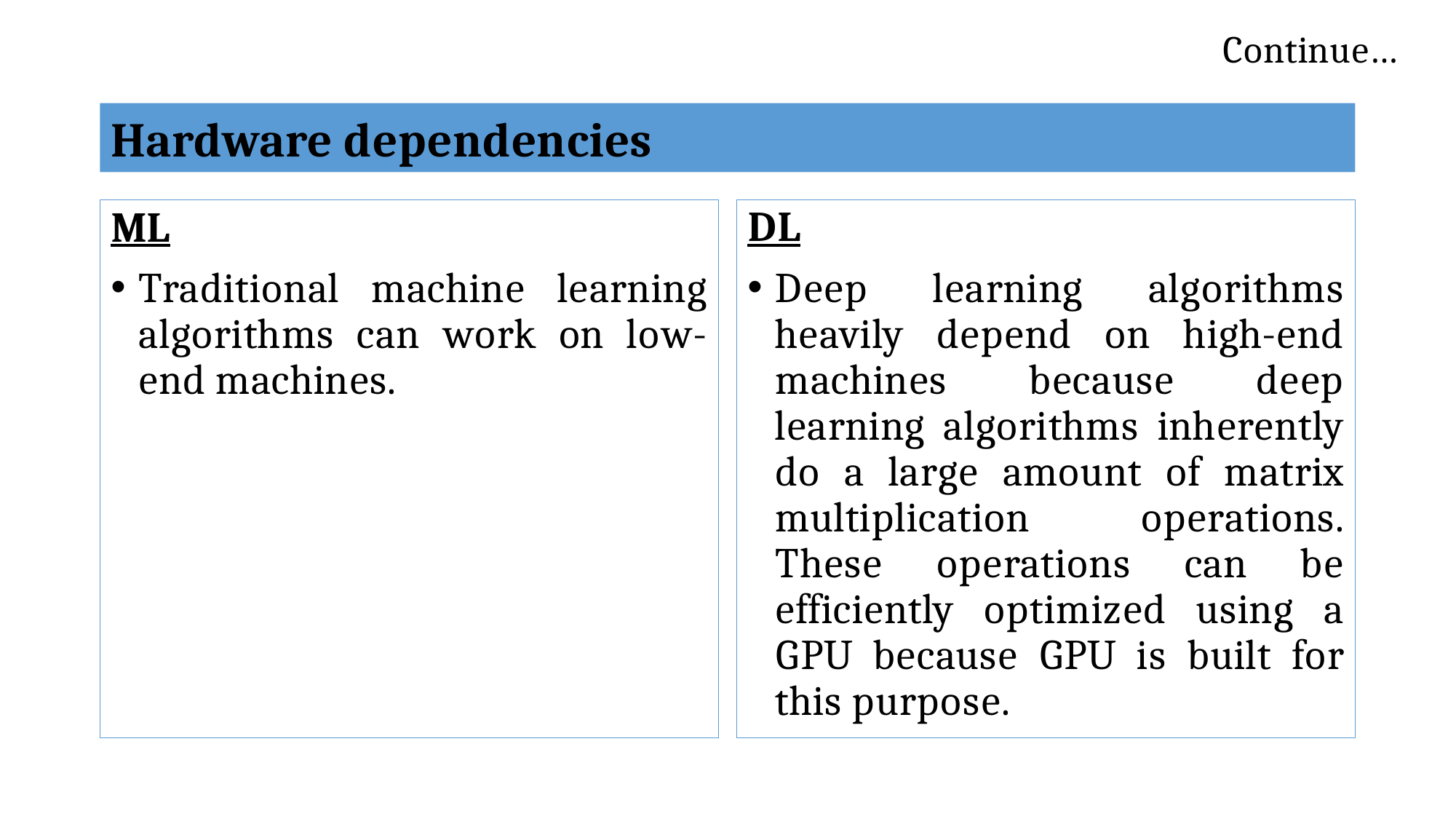

# Continue…
Hardware dependencies
ML
Traditional machine learning algorithms can work on low-end machines.
DL
Deep learning algorithms heavily depend on high-end machines because deep learning algorithms inherently do a large amount of matrix multiplication operations. These operations can be efficiently optimized using a GPU because GPU is built for this purpose.